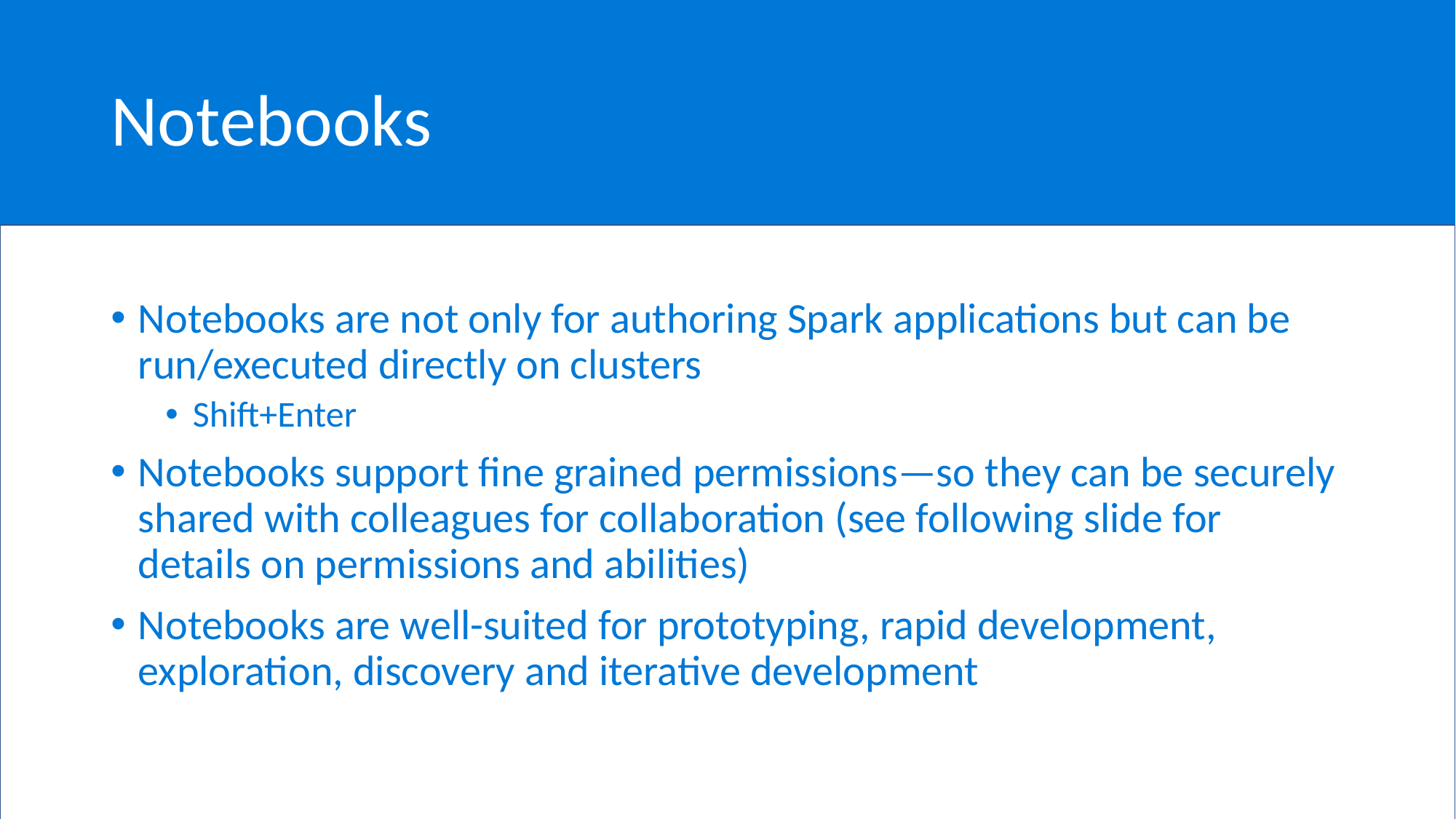

# Notebooks

Notebooks are not only for authoring Spark applications but can be run/executed directly on clusters
Shift+Enter
Notebooks support fine grained permissions—so they can be securely shared with colleagues for collaboration (see following slide for details on permissions and abilities)
Notebooks are well-suited for prototyping, rapid development, exploration, discovery and iterative development